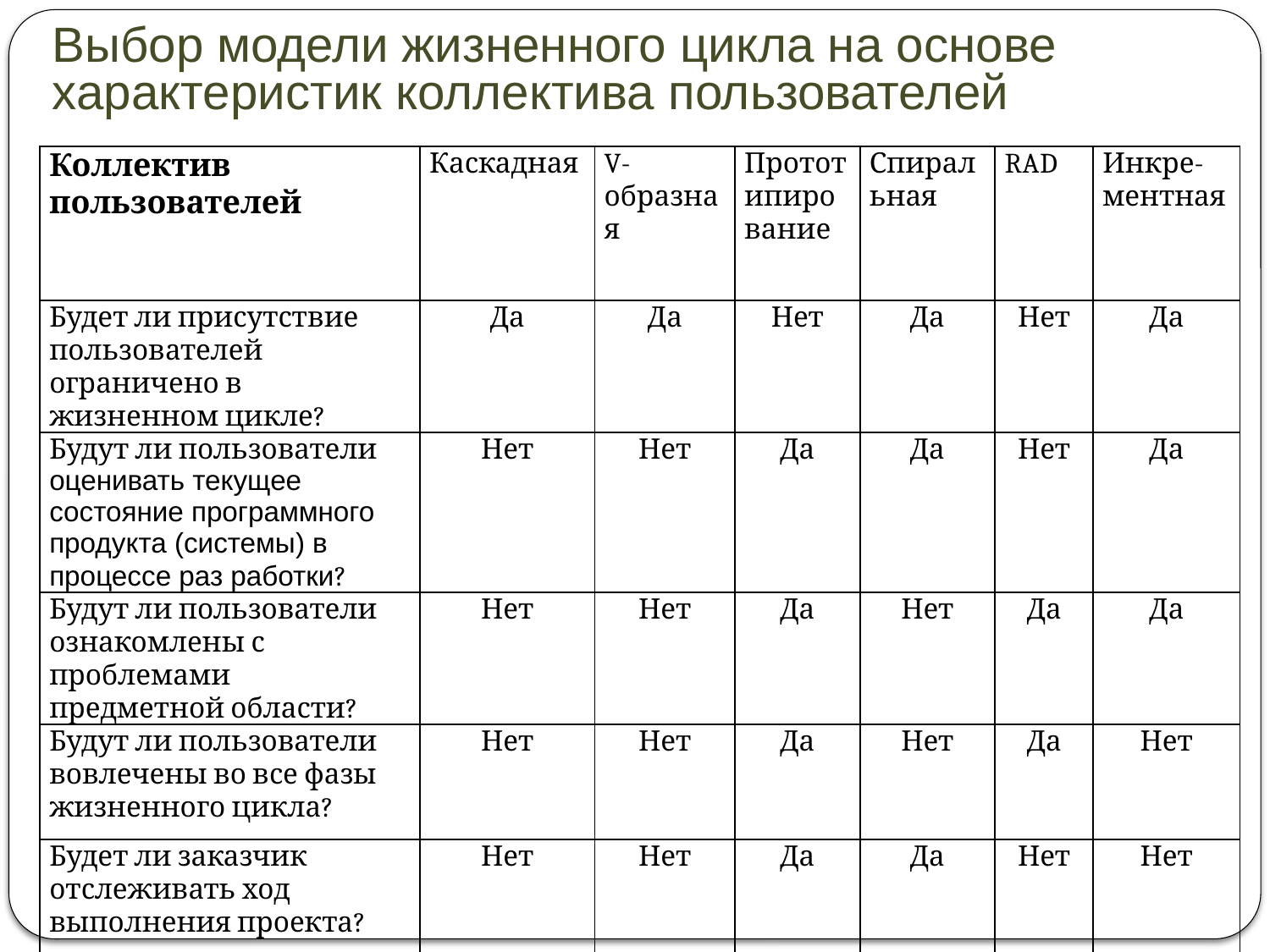

# Выбор модели жизненного цикла на основе характеристик коллектива пользователей
| Коллектив пользователей | Каскадная | V-образная | Прототипирование | Спиральная | RAD | Инкре-ментная |
| --- | --- | --- | --- | --- | --- | --- |
| Будет ли присутствие пользователей ограничено в жизненном цикле? | Да | Да | Нет | Да | Нет | Да |
| Будут ли пользователи оценивать текущее состояние программного продукта (системы) в процессе раз работки? | Нет | Нет | Да | Да | Нет | Да |
| Будут ли пользователи ознакомлены с проблемами предметной области? | Нет | Нет | Да | Нет | Да | Да |
| Будут ли пользователи вовлечены во все фазы жизненного цикла? | Нет | Нет | Да | Нет | Да | Нет |
| Будет ли заказчик отслеживать ход выполнения проекта? | Нет | Нет | Да | Да | Нет | Нет |